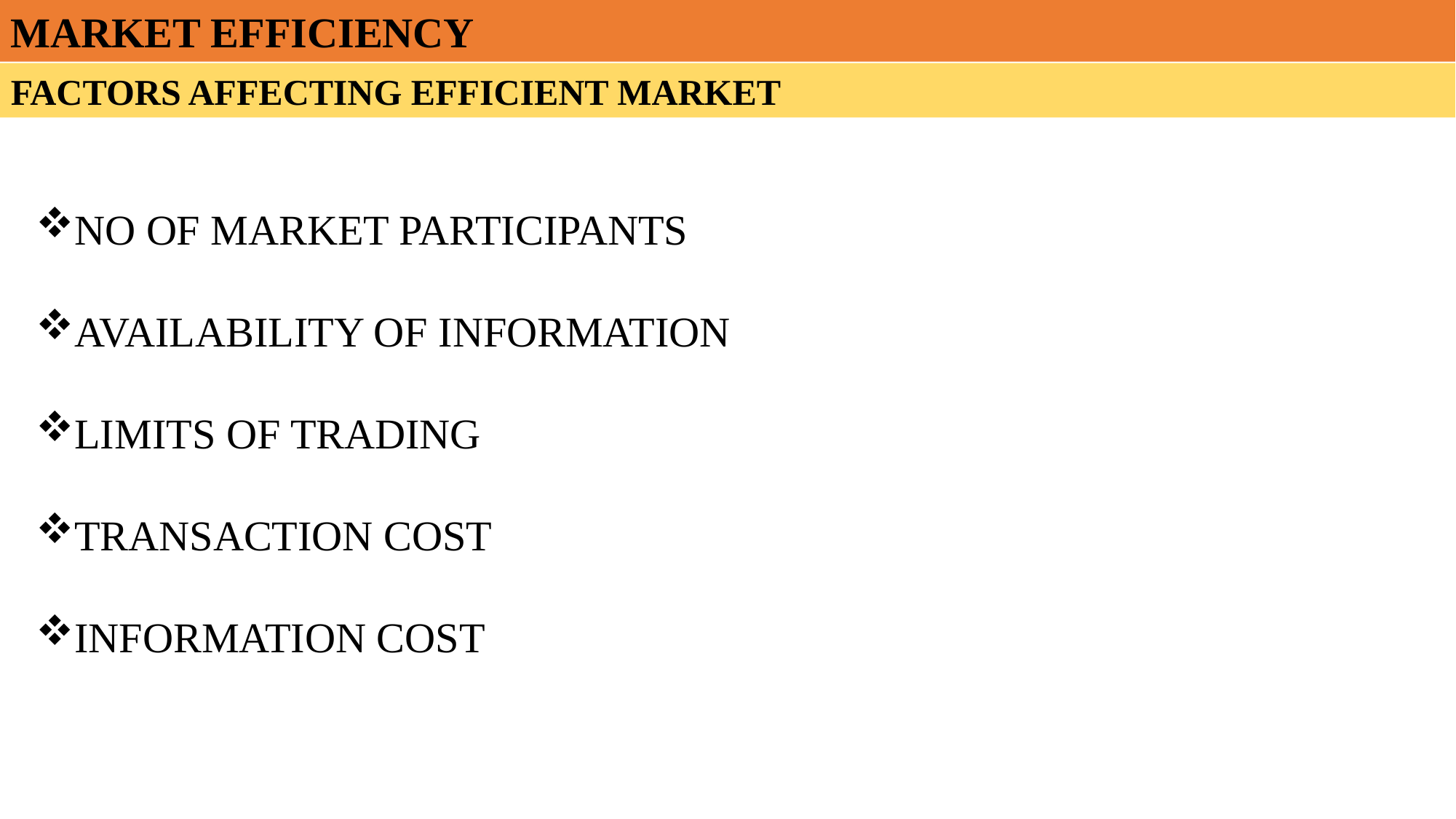

MARKET EFFICIENCY
FACTORS AFFECTING EFFICIENT MARKET
NO OF MARKET PARTICIPANTS
AVAILABILITY OF INFORMATION
LIMITS OF TRADING
TRANSACTION COST
INFORMATION COST